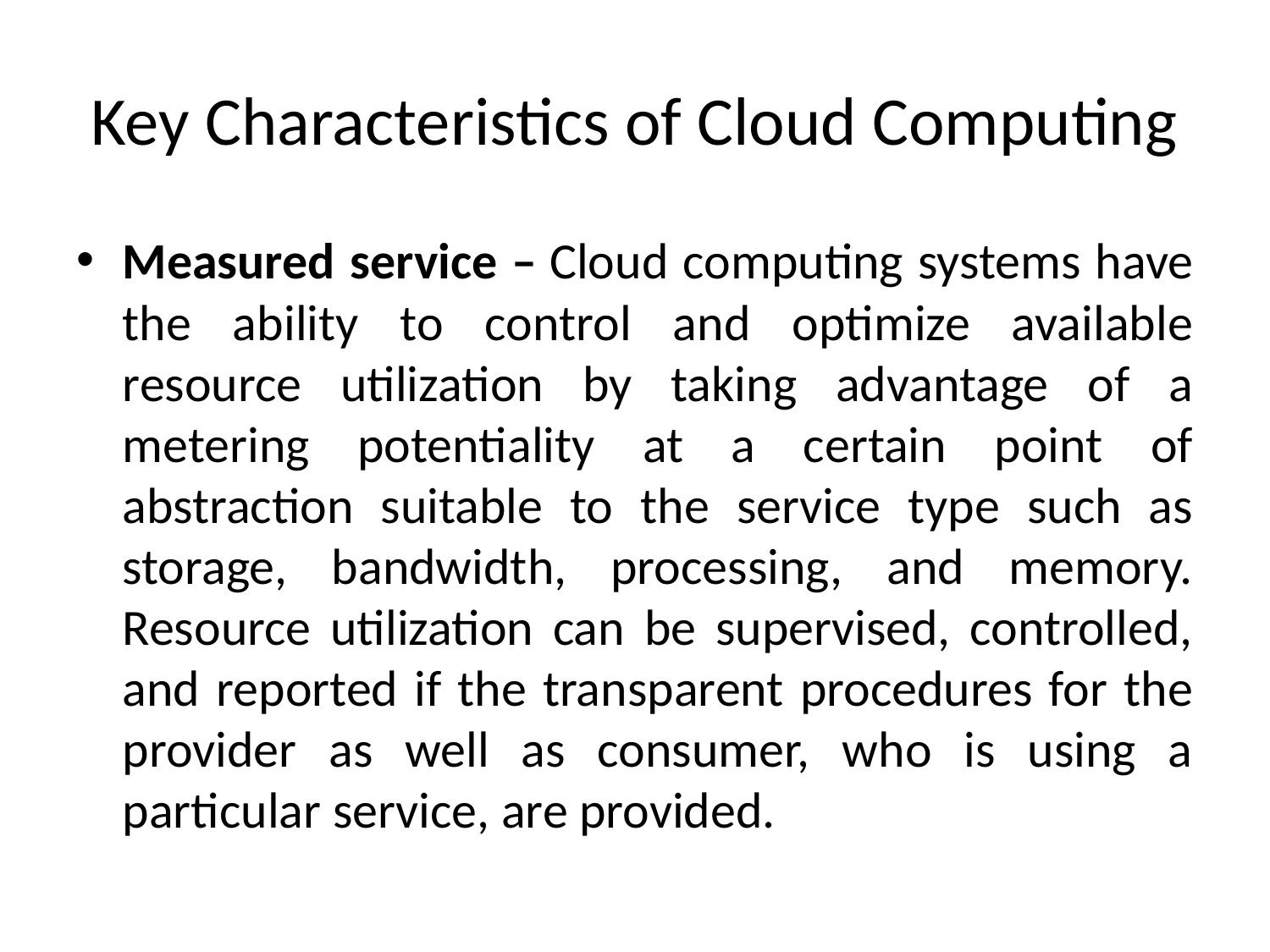

# Key Characteristics of Cloud Computing
Measured service – Cloud computing systems have the ability to control and optimize available resource utilization by taking advantage of a metering potentiality at a certain point of abstraction suitable to the service type such as storage, bandwidth, processing, and memory. Resource utilization can be supervised, controlled, and reported if the transparent procedures for the provider as well as consumer, who is using a particular service, are provided.